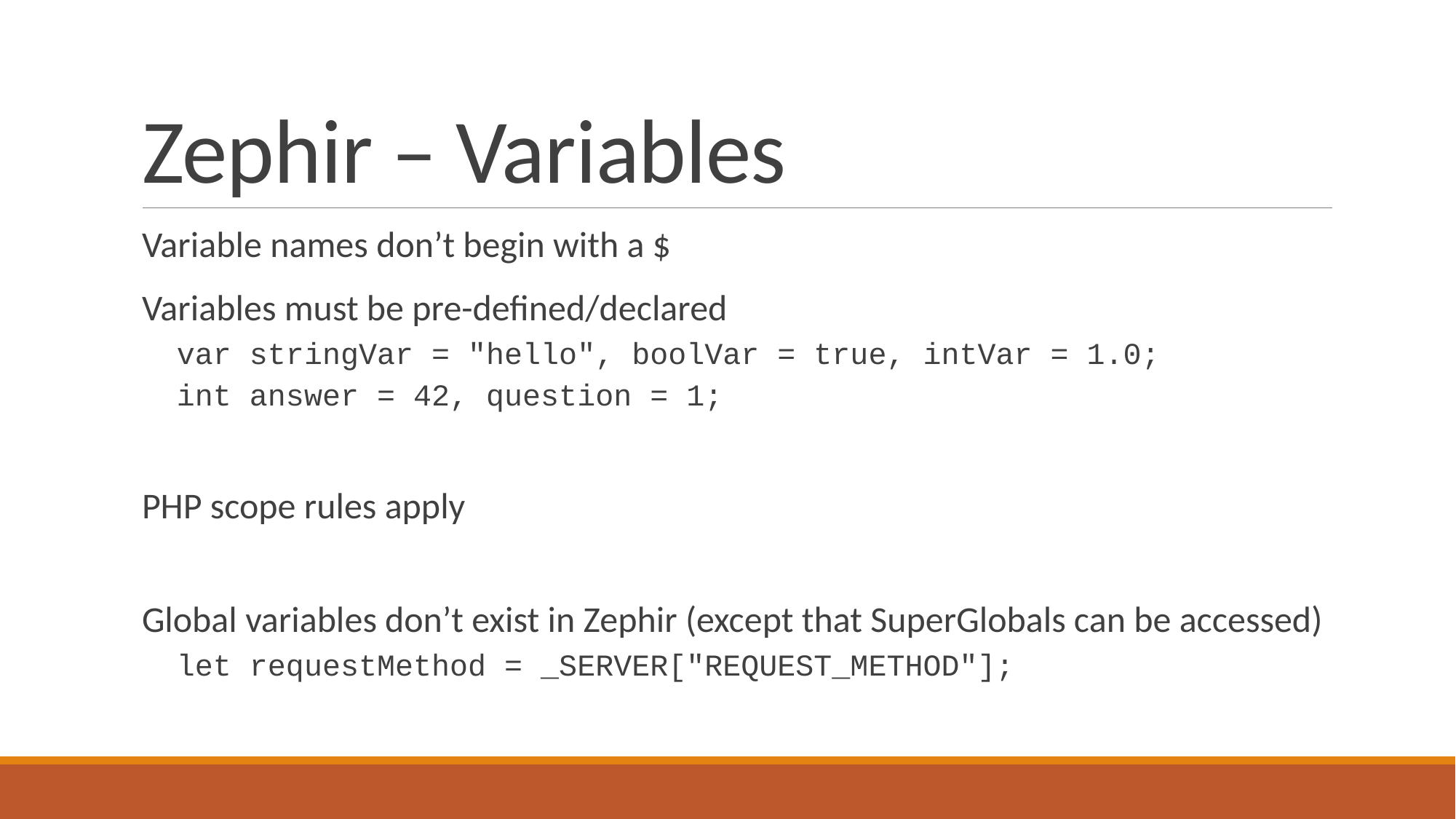

# Zephir – Variables
Variable names don’t begin with a $
Variables must be pre-defined/declared
var stringVar = "hello", boolVar = true, intVar = 1.0;
int answer = 42, question = 1;

PHP scope rules apply

Global variables don’t exist in Zephir (except that SuperGlobals can be accessed)
let requestMethod = _SERVER["REQUEST_METHOD"];